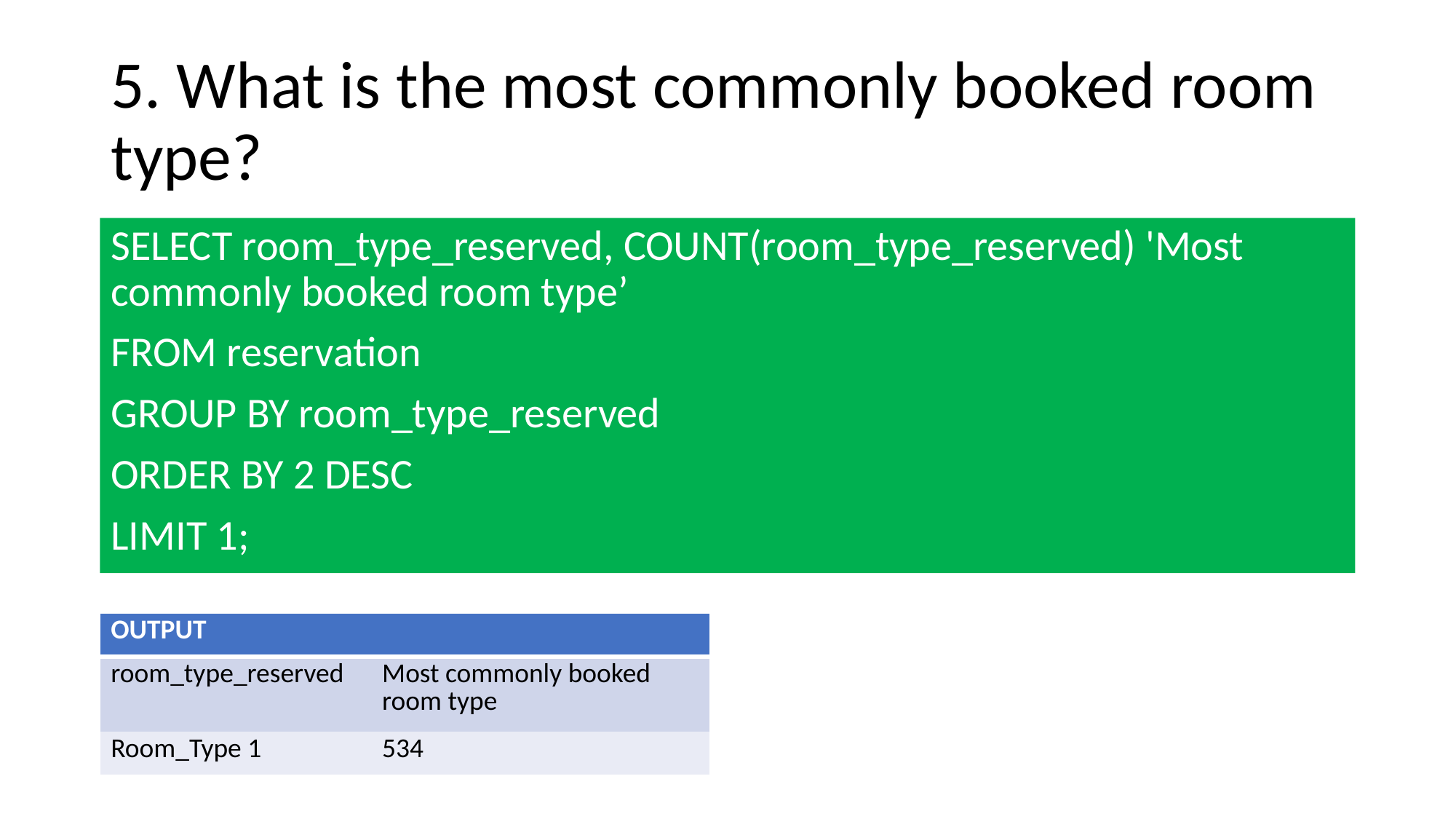

# 5. What is the most commonly booked room type?
SELECT room_type_reserved, COUNT(room_type_reserved) 'Most commonly booked room type’
FROM reservation
GROUP BY room_type_reserved
ORDER BY 2 DESC
LIMIT 1;
| OUTPUT |  |
| --- | --- |
| room\_type\_reserved | Most commonly booked room type |
| Room\_Type 1 | 534 |